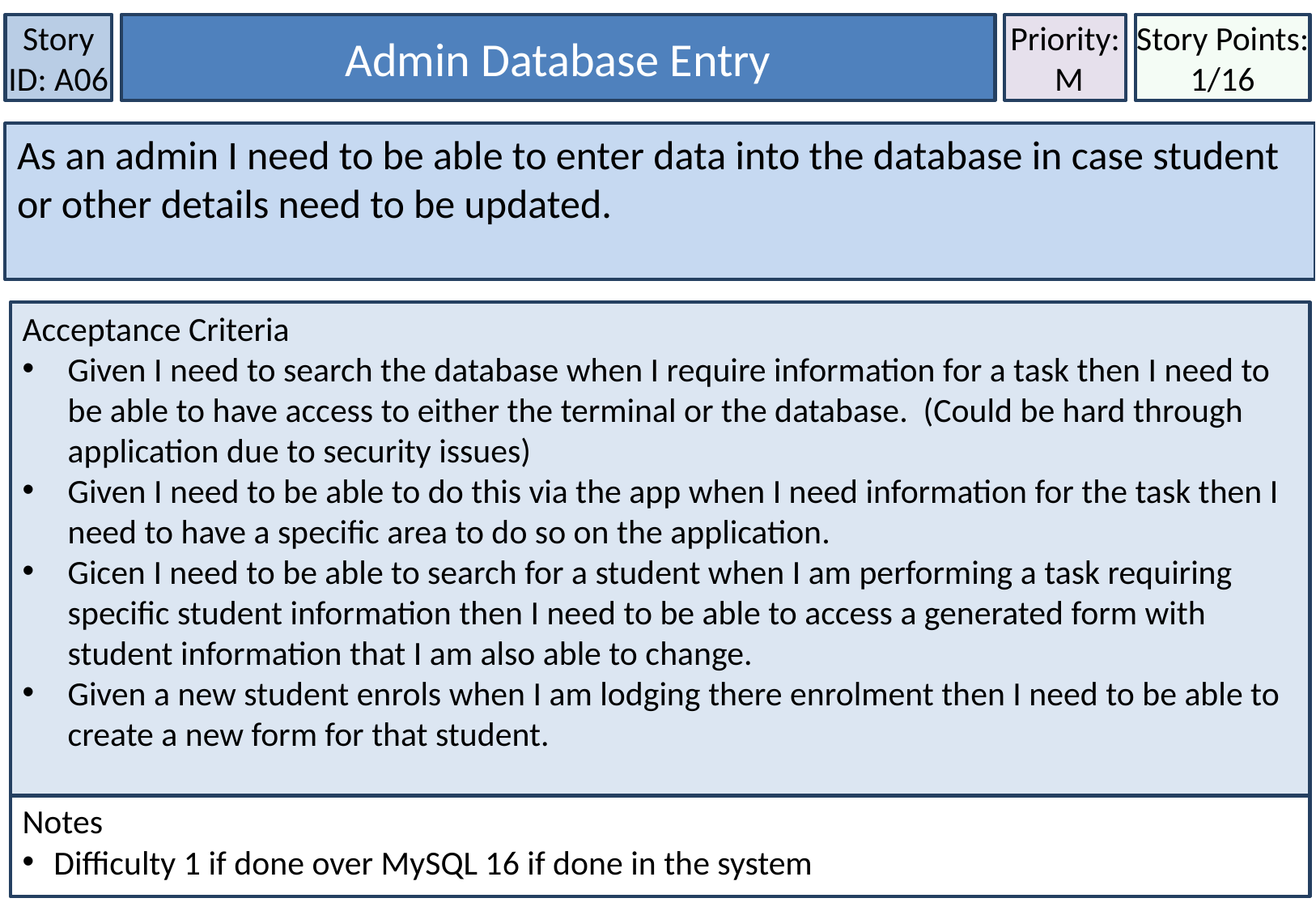

Story ID: A06
Admin Database Entry
Priority:
 M
Story Points: 1/16
As an admin I need to be able to enter data into the database in case student or other details need to be updated.
Acceptance Criteria
Given I need to search the database when I require information for a task then I need to be able to have access to either the terminal or the database.  (Could be hard through application due to security issues)
Given I need to be able to do this via the app when I need information for the task then I need to have a specific area to do so on the application.
Gicen I need to be able to search for a student when I am performing a task requiring specific student information then I need to be able to access a generated form with student information that I am also able to change.
Given a new student enrols when I am lodging there enrolment then I need to be able to create a new form for that student.

Notes
 Difficulty 1 if done over MySQL 16 if done in the system